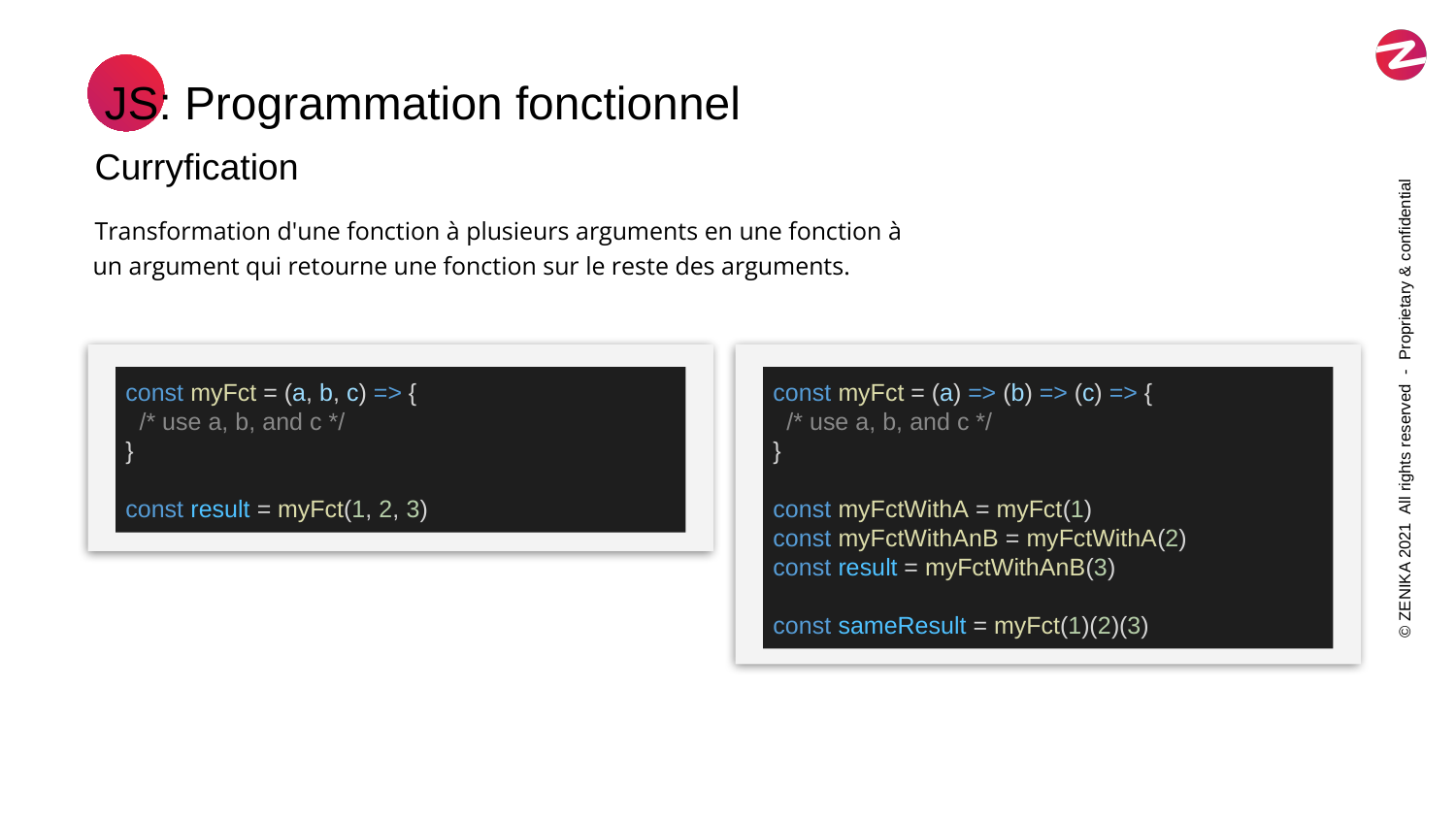

JS: Programmation fonctionnel

Curryfication
Transformation d'une fonction à plusieurs arguments en une fonction à un argument qui retourne une fonction sur le reste des arguments.

const myFct = (a, b, c) => {
  /* use a, b, and c */
}

const result = myFct(1, 2, 3)
const myFct = (a) => (b) => (c) => {
  /* use a, b, and c */
}

const myFctWithA = myFct(1)
const myFctWithAnB = myFctWithA(2)
const result = myFctWithAnB(3)

const sameResult = myFct(1)(2)(3)
11